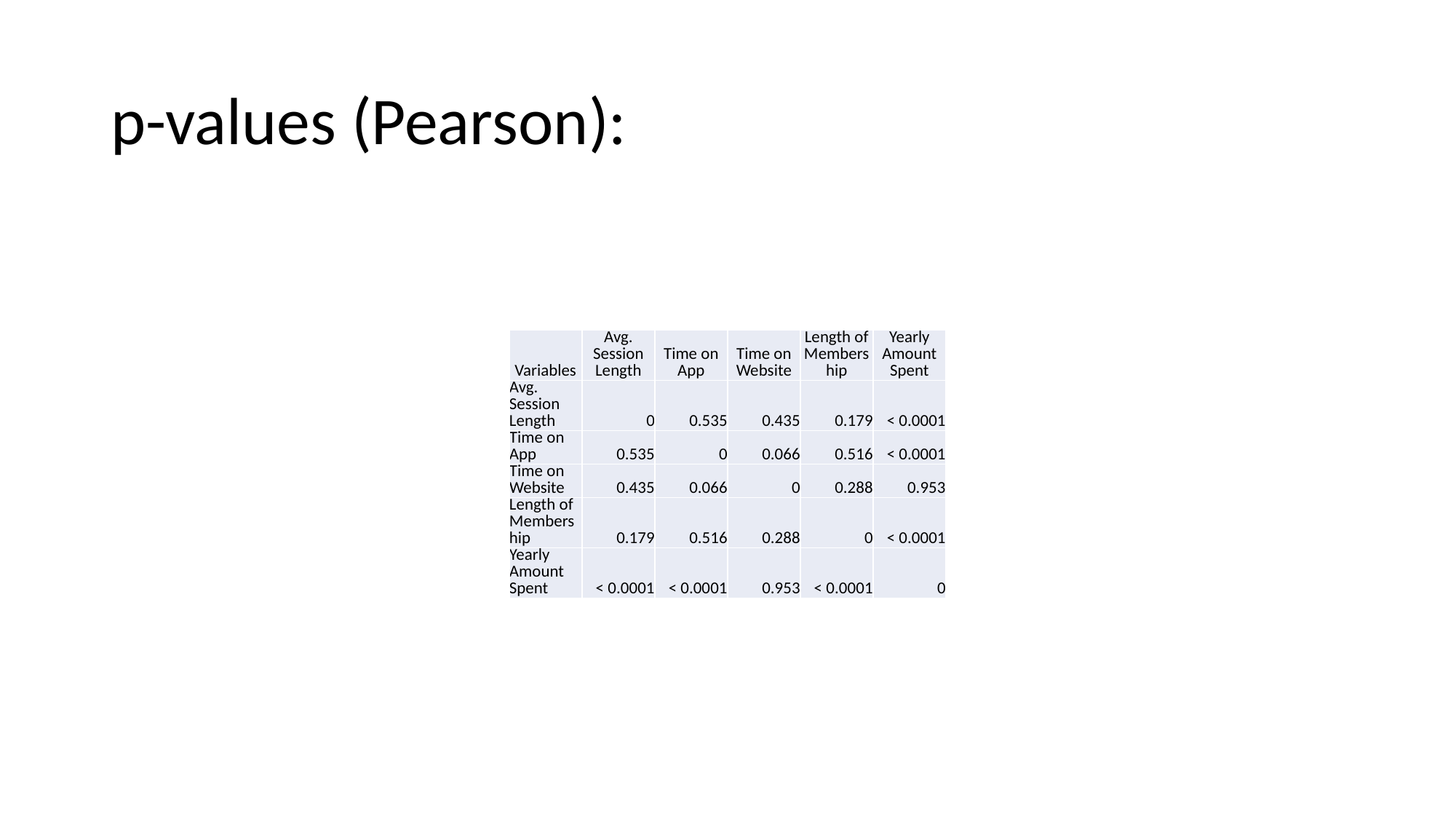

# p-values (Pearson):
| Variables | Avg. Session Length | Time on App | Time on Website | Length of Membership | Yearly Amount Spent |
| --- | --- | --- | --- | --- | --- |
| Avg. Session Length | 0 | 0.535 | 0.435 | 0.179 | < 0.0001 |
| Time on App | 0.535 | 0 | 0.066 | 0.516 | < 0.0001 |
| Time on Website | 0.435 | 0.066 | 0 | 0.288 | 0.953 |
| Length of Membership | 0.179 | 0.516 | 0.288 | 0 | < 0.0001 |
| Yearly Amount Spent | < 0.0001 | < 0.0001 | 0.953 | < 0.0001 | 0 |